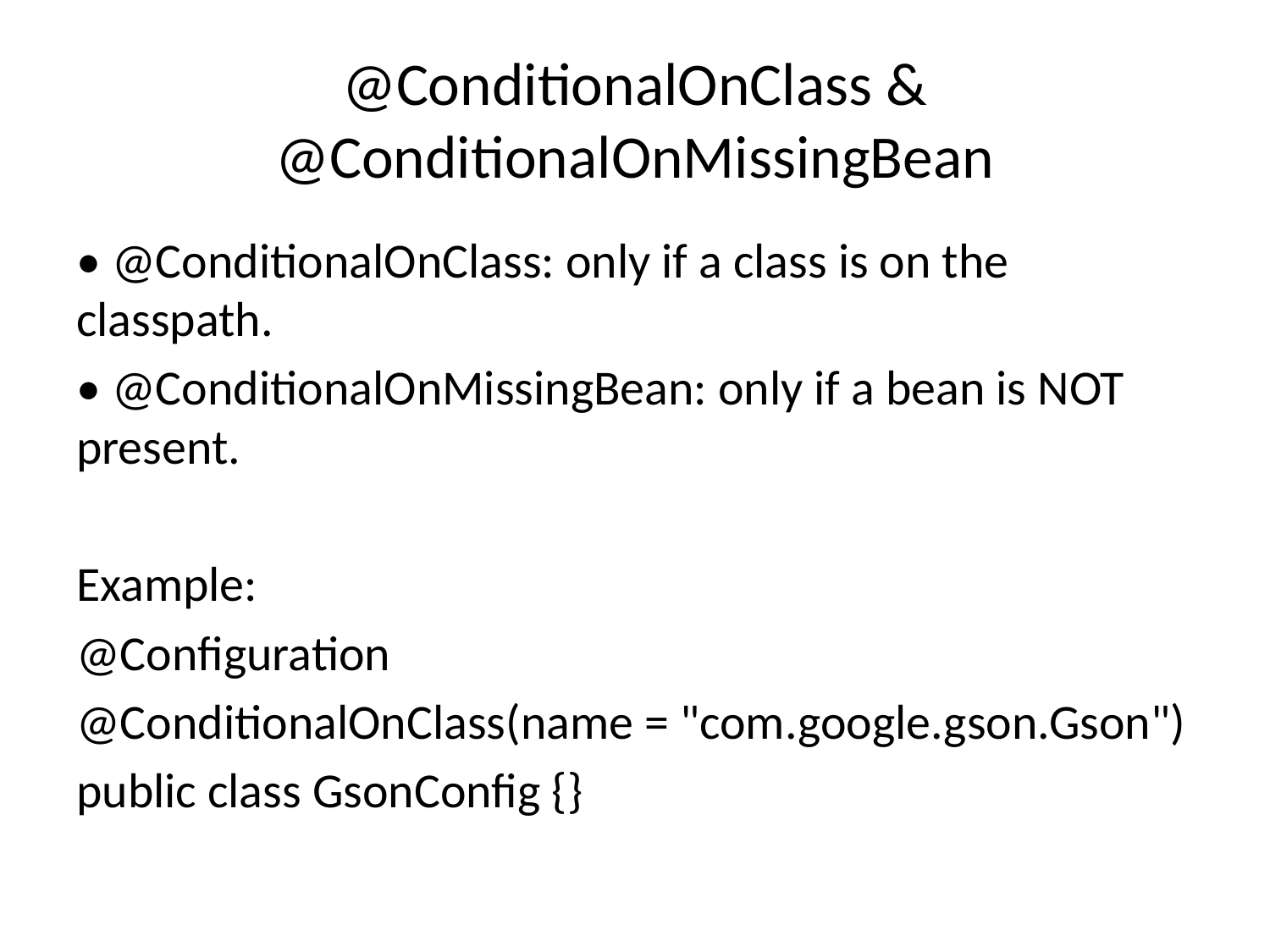

# @ConditionalOnClass & @ConditionalOnMissingBean
• @ConditionalOnClass: only if a class is on the classpath.
• @ConditionalOnMissingBean: only if a bean is NOT present.

Example:
@Configuration
@ConditionalOnClass(name = "com.google.gson.Gson")
public class GsonConfig {}